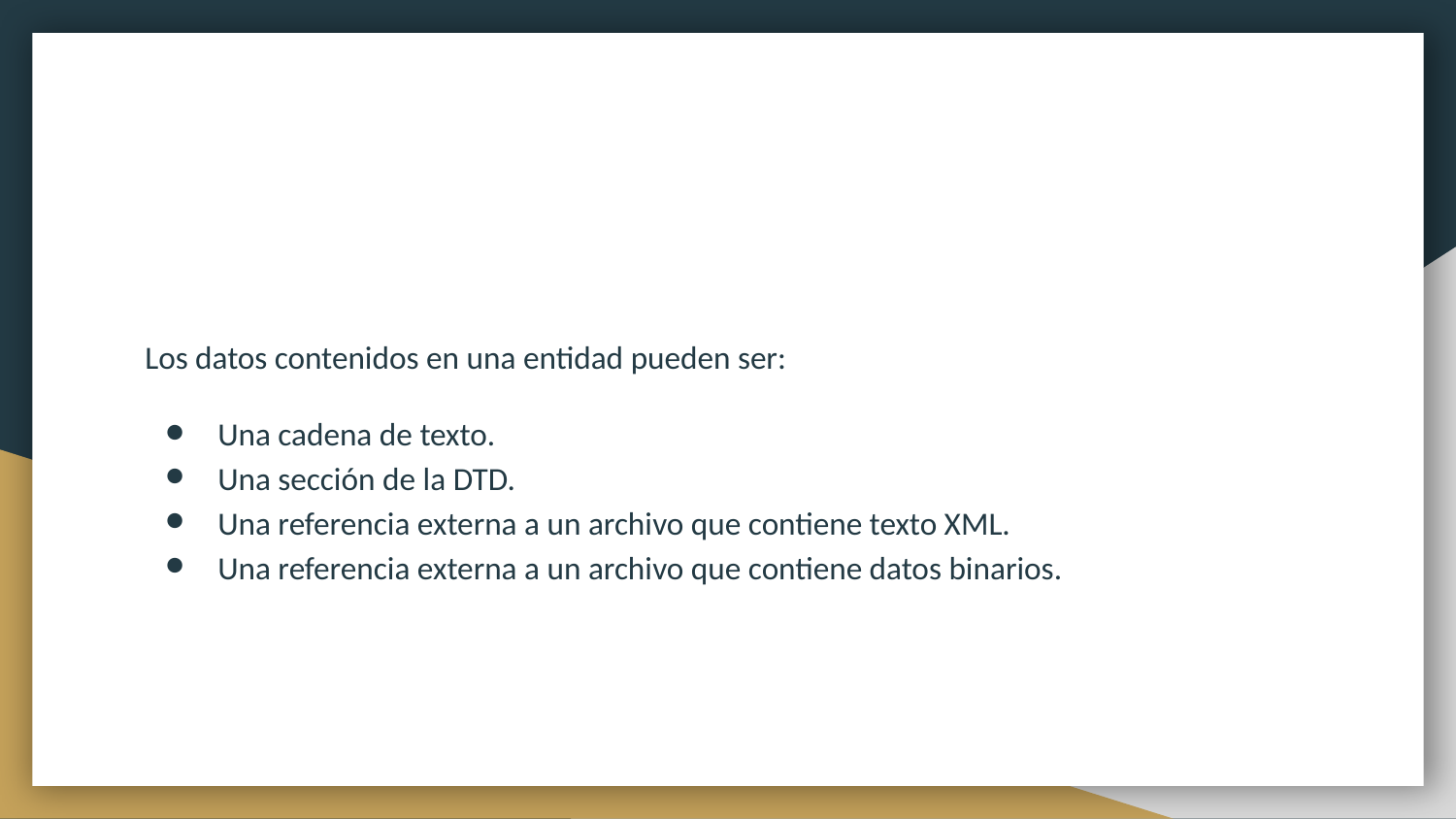

#
Los datos contenidos en una entidad pueden ser:
Una cadena de texto.
Una sección de la DTD.
Una referencia externa a un archivo que contiene texto XML.
Una referencia externa a un archivo que contiene datos binarios.